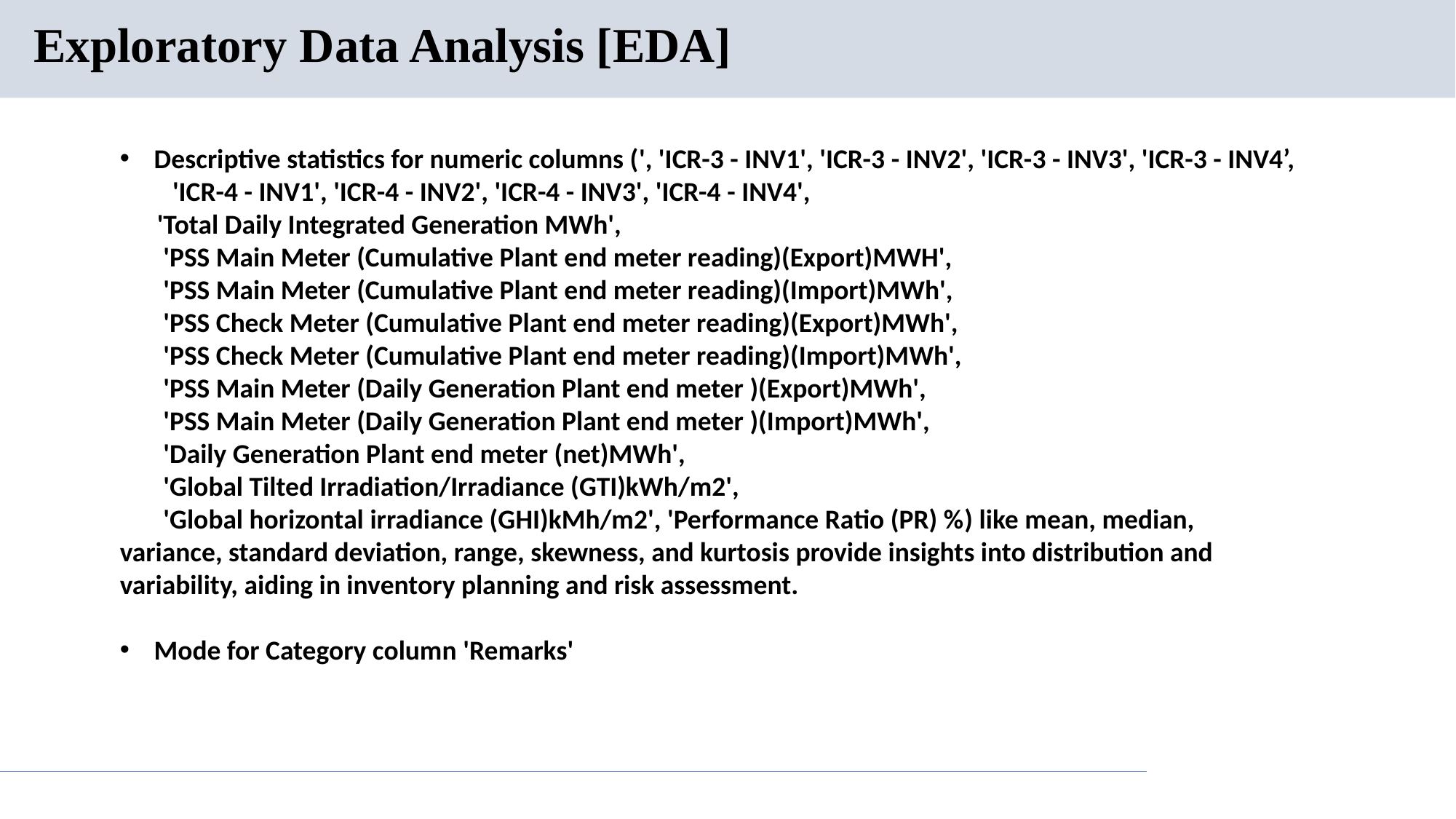

# Exploratory Data Analysis [EDA]
Descriptive statistics for numeric columns (', 'ICR-3 - INV1', 'ICR-3 - INV2', 'ICR-3 - INV3', 'ICR-3 - INV4’,    'ICR-4 - INV1', 'ICR-4 - INV2', 'ICR-4 - INV3', 'ICR-4 - INV4',
      'Total Daily Integrated Generation MWh',
       'PSS Main Meter (Cumulative Plant end meter reading)(Export)MWH',
       'PSS Main Meter (Cumulative Plant end meter reading)(Import)MWh',
       'PSS Check Meter (Cumulative Plant end meter reading)(Export)MWh',
       'PSS Check Meter (Cumulative Plant end meter reading)(Import)MWh',
       'PSS Main Meter (Daily Generation Plant end meter )(Export)MWh',
       'PSS Main Meter (Daily Generation Plant end meter )(Import)MWh',
       'Daily Generation Plant end meter (net)MWh',
       'Global Tilted Irradiation/Irradiance (GTI)kWh/m2',
       'Global horizontal irradiance (GHI)kMh/m2', 'Performance Ratio (PR) %) like mean, median, variance, standard deviation, range, skewness, and kurtosis provide insights into distribution and variability, aiding in inventory planning and risk assessment.

Mode for Category column 'Remarks'